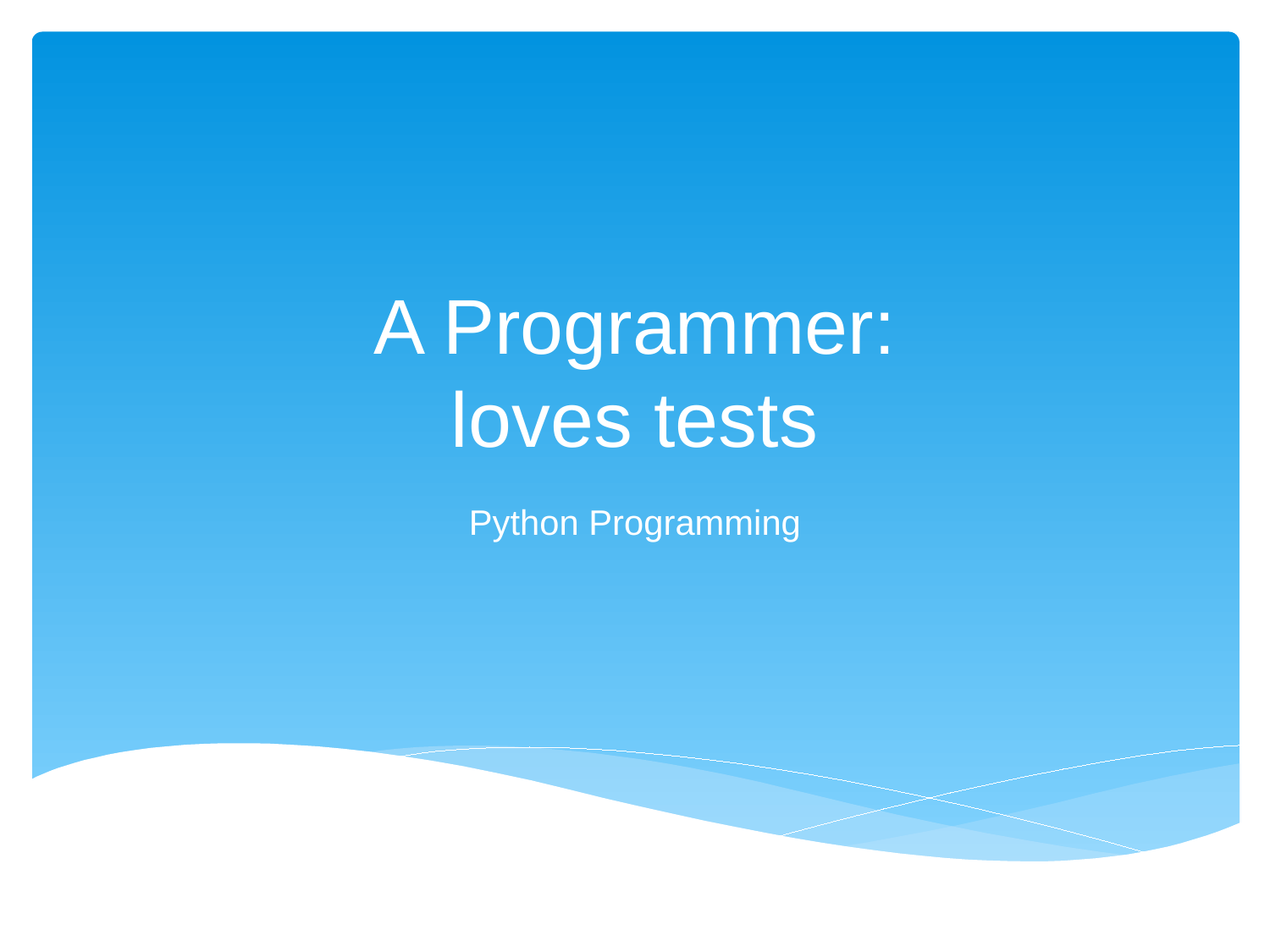

# A Programmer: loves tests
Python Programming